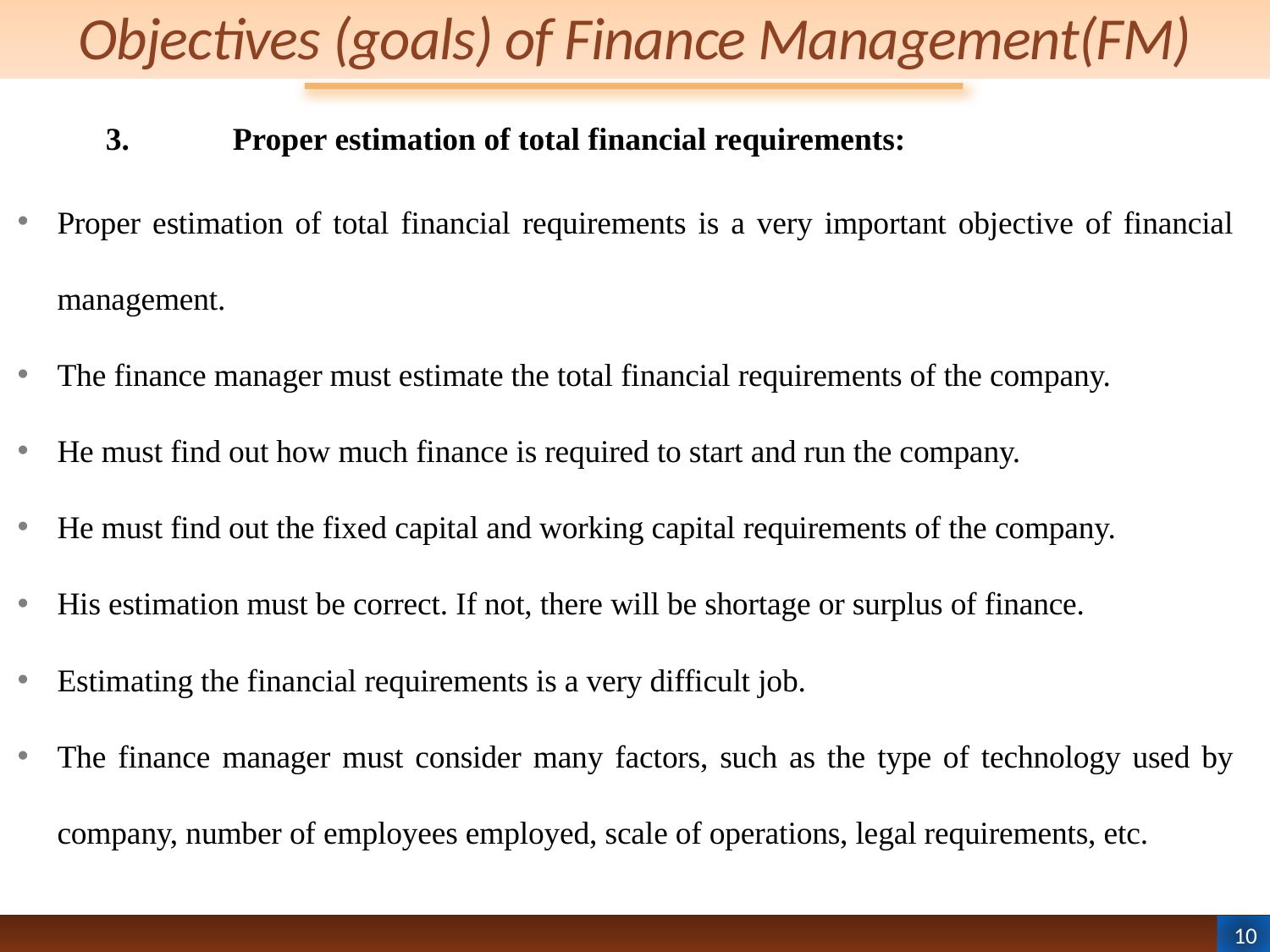

# Objectives (goals) of Finance Management(FM)
3.	Proper estimation of total financial requirements:
Proper estimation of total financial requirements is a very important objective of financial management.
The finance manager must estimate the total financial requirements of the company.
He must find out how much finance is required to start and run the company.
He must find out the fixed capital and working capital requirements of the company.
His estimation must be correct. If not, there will be shortage or surplus of finance.
Estimating the financial requirements is a very difficult job.
The finance manager must consider many factors, such as the type of technology used by company, number of employees employed, scale of operations, legal requirements, etc.
10